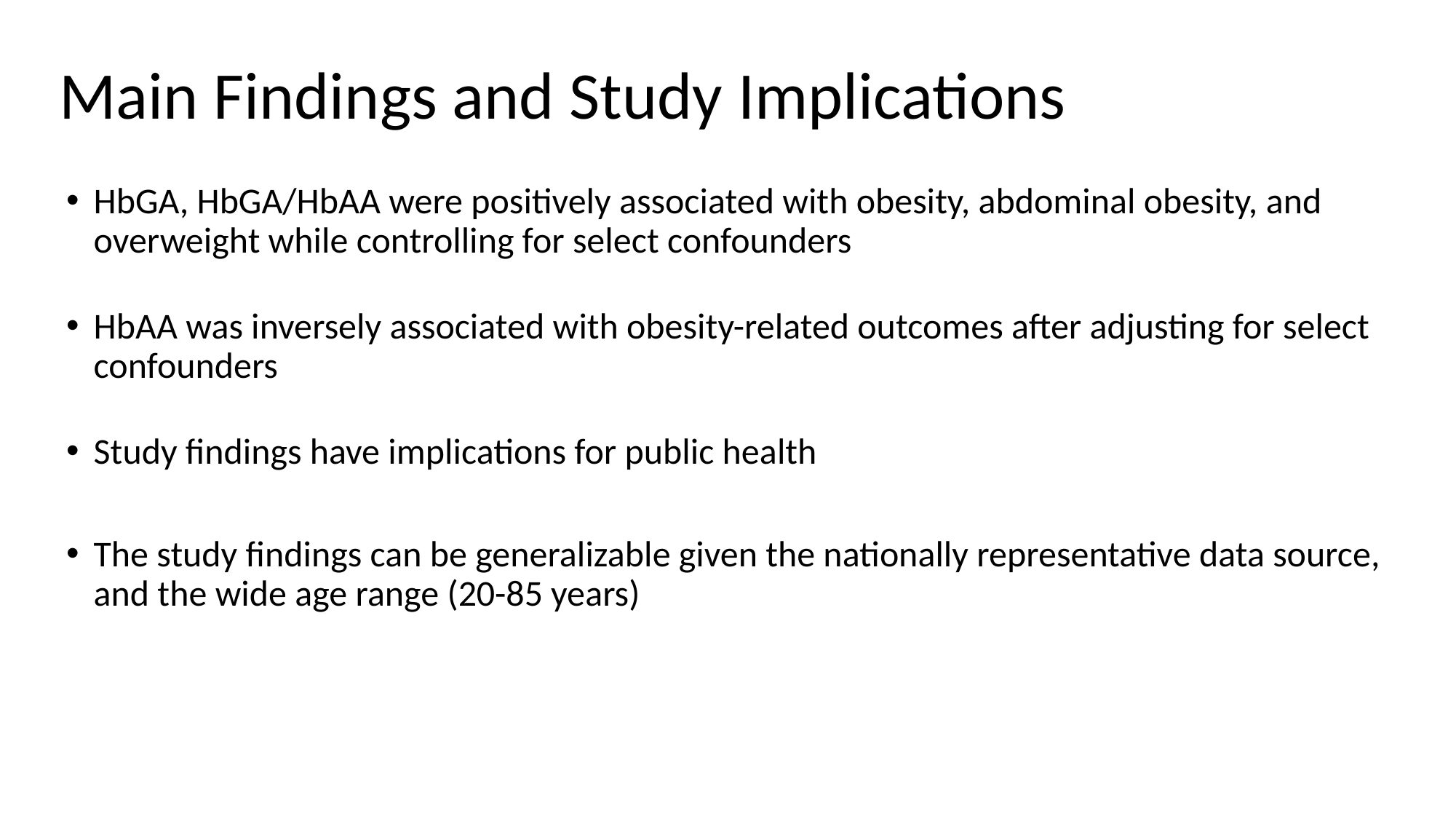

# Main Findings and Study Implications
HbGA, HbGA/HbAA were positively associated with obesity, abdominal obesity, and overweight while controlling for select confounders

HbAA was inversely associated with obesity-related outcomes after adjusting for select confounders

Study findings have implications for public health

The study findings can be generalizable given the nationally representative data source, and the wide age range (20-85 years)